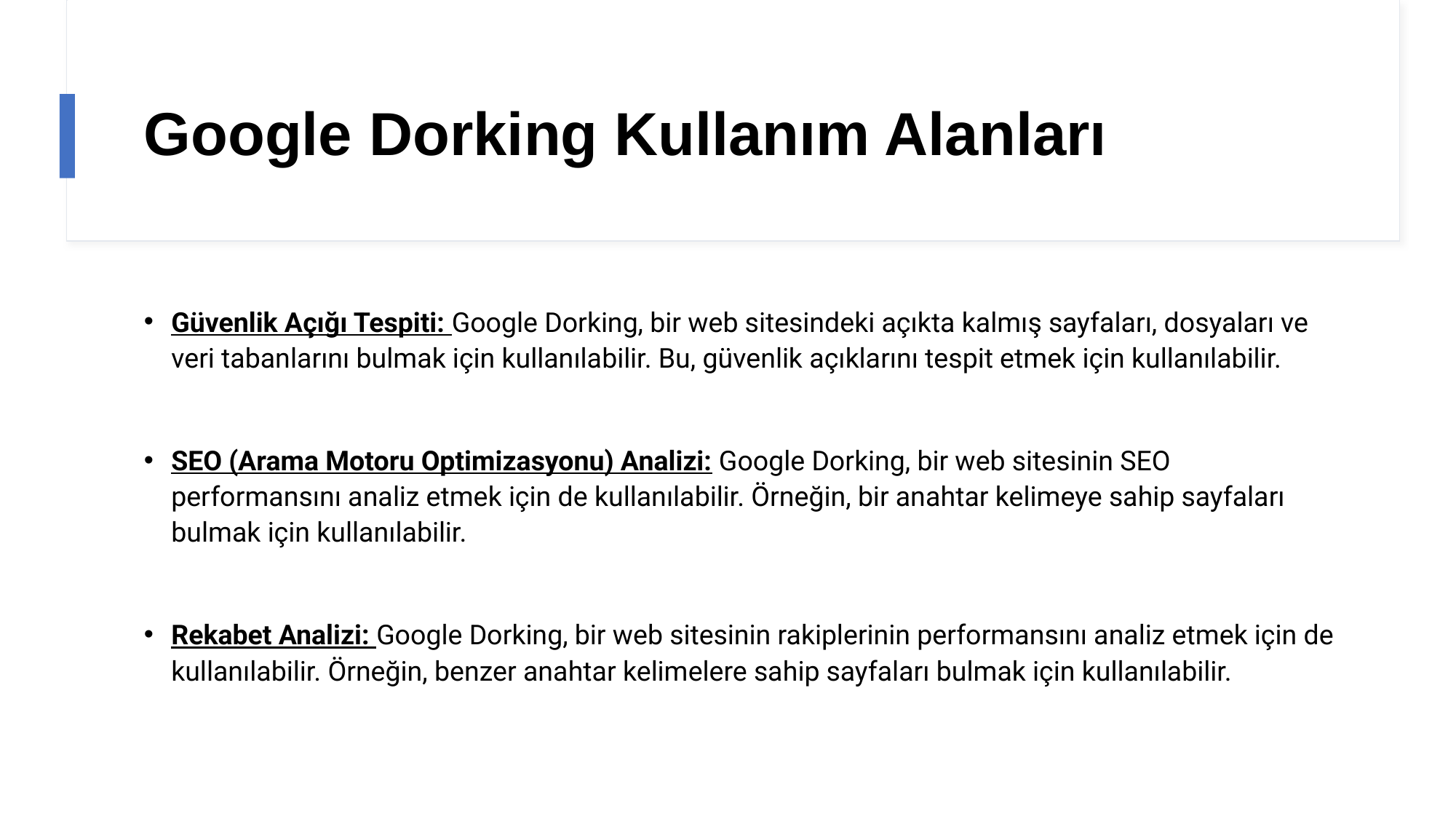

# Google Dorking Kullanım Alanları
Güvenlik Açığı Tespiti: Google Dorking, bir web sitesindeki açıkta kalmış sayfaları, dosyaları ve veri tabanlarını bulmak için kullanılabilir. Bu, güvenlik açıklarını tespit etmek için kullanılabilir.

SEO (Arama Motoru Optimizasyonu) Analizi: Google Dorking, bir web sitesinin SEO performansını analiz etmek için de kullanılabilir. Örneğin, bir anahtar kelimeye sahip sayfaları bulmak için kullanılabilir.

Rekabet Analizi: Google Dorking, bir web sitesinin rakiplerinin performansını analiz etmek için de kullanılabilir. Örneğin, benzer anahtar kelimelere sahip sayfaları bulmak için kullanılabilir.